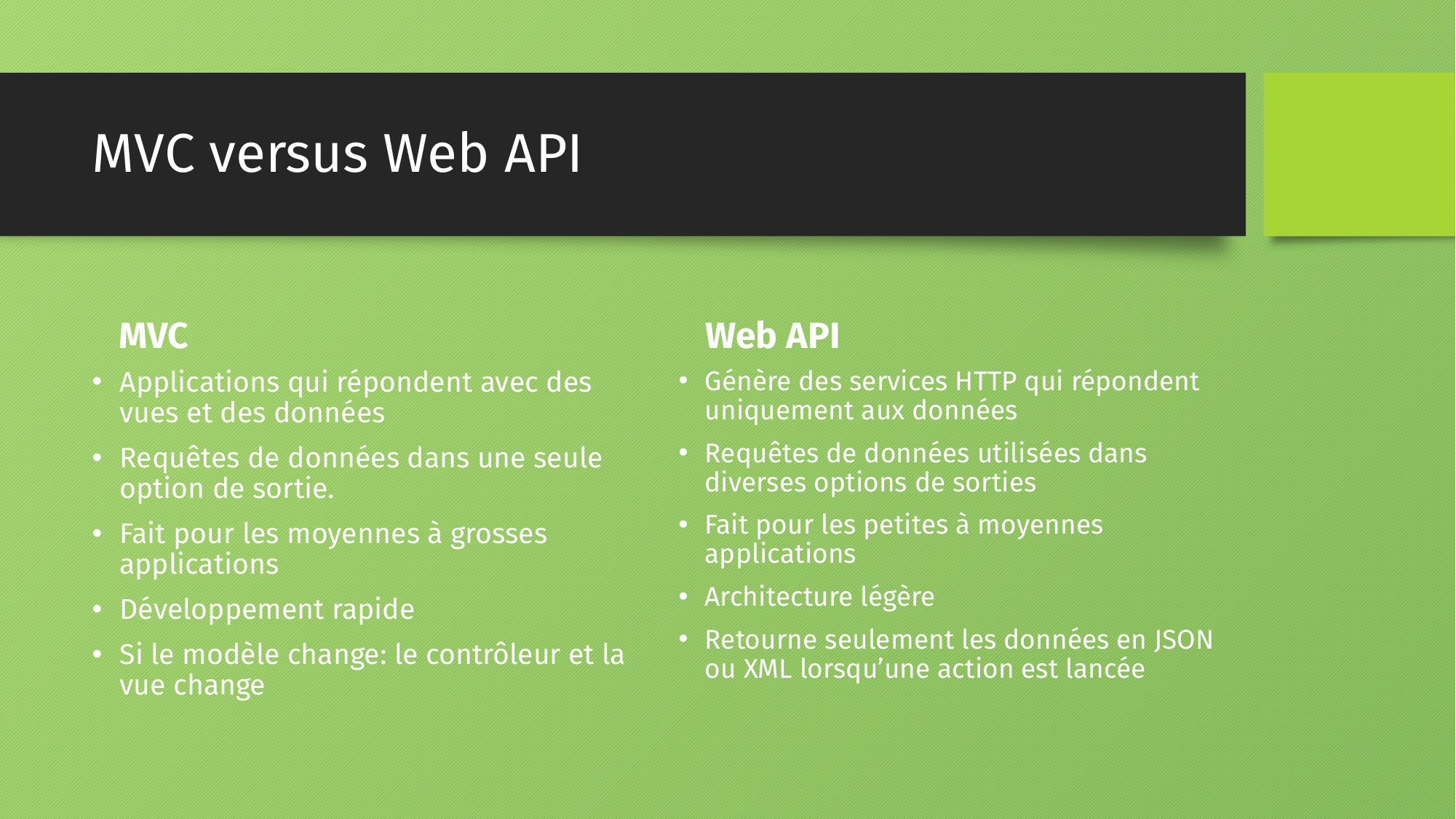

# MVC versus Web API
MVC
Web API
Applications qui répondent avec des vues et des données
Requêtes de données dans une seule option de sortie.
Fait pour les moyennes à grosses applications
Développement rapide
Si le modèle change: le contrôleur et la vue change

Génère des services HTTP qui répondent uniquement aux données
Requêtes de données utilisées dans diverses options de sorties
Fait pour les petites à moyennes applications
Architecture légère
Retourne seulement les données en JSON ou XML lorsqu’une action est lancée